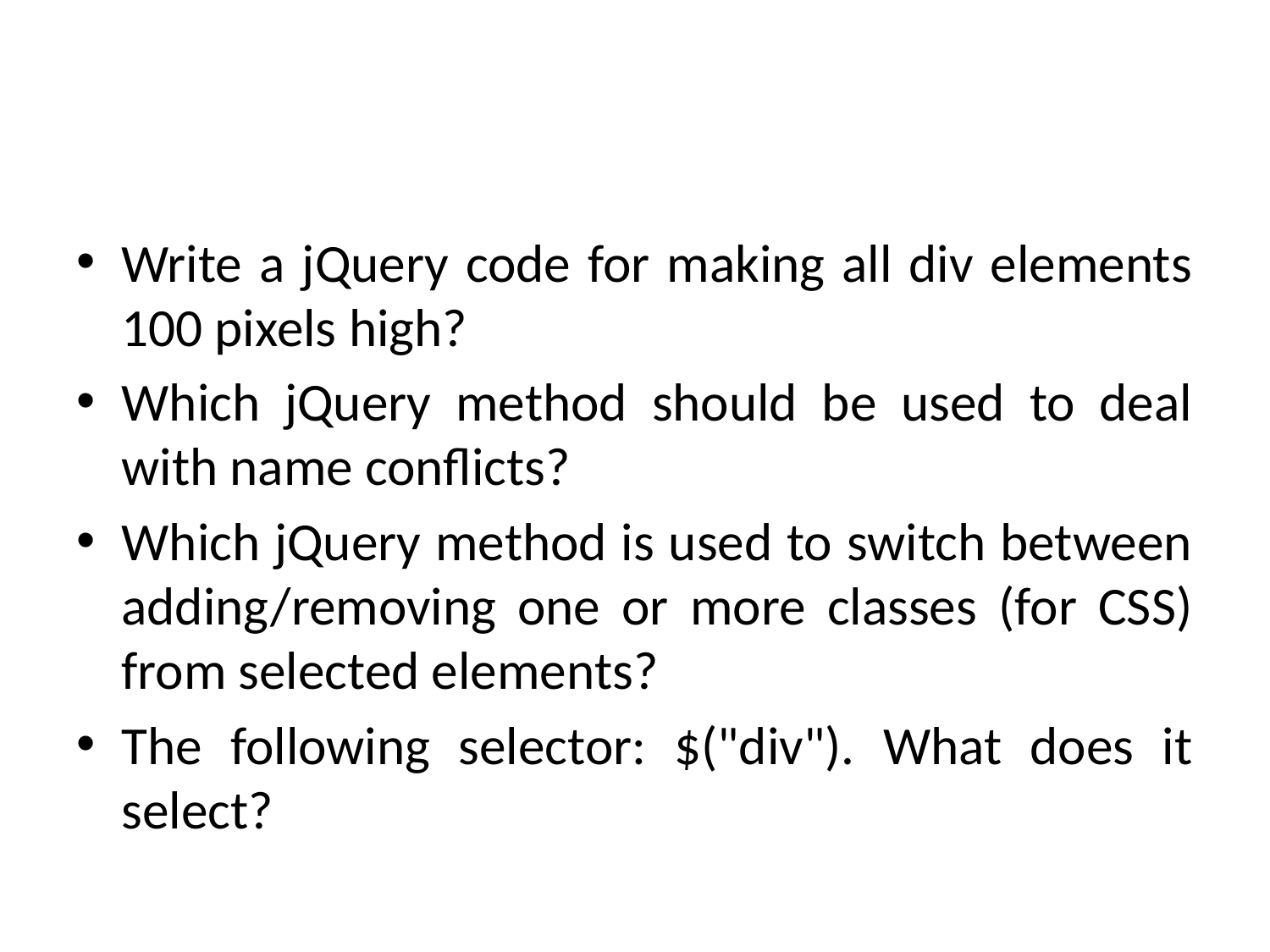

#
Write a jQuery code for making all div elements 100 pixels high?
Which jQuery method should be used to deal with name conflicts?
Which jQuery method is used to switch between adding/removing one or more classes (for CSS) from selected elements?
The following selector: $("div"). What does it select?